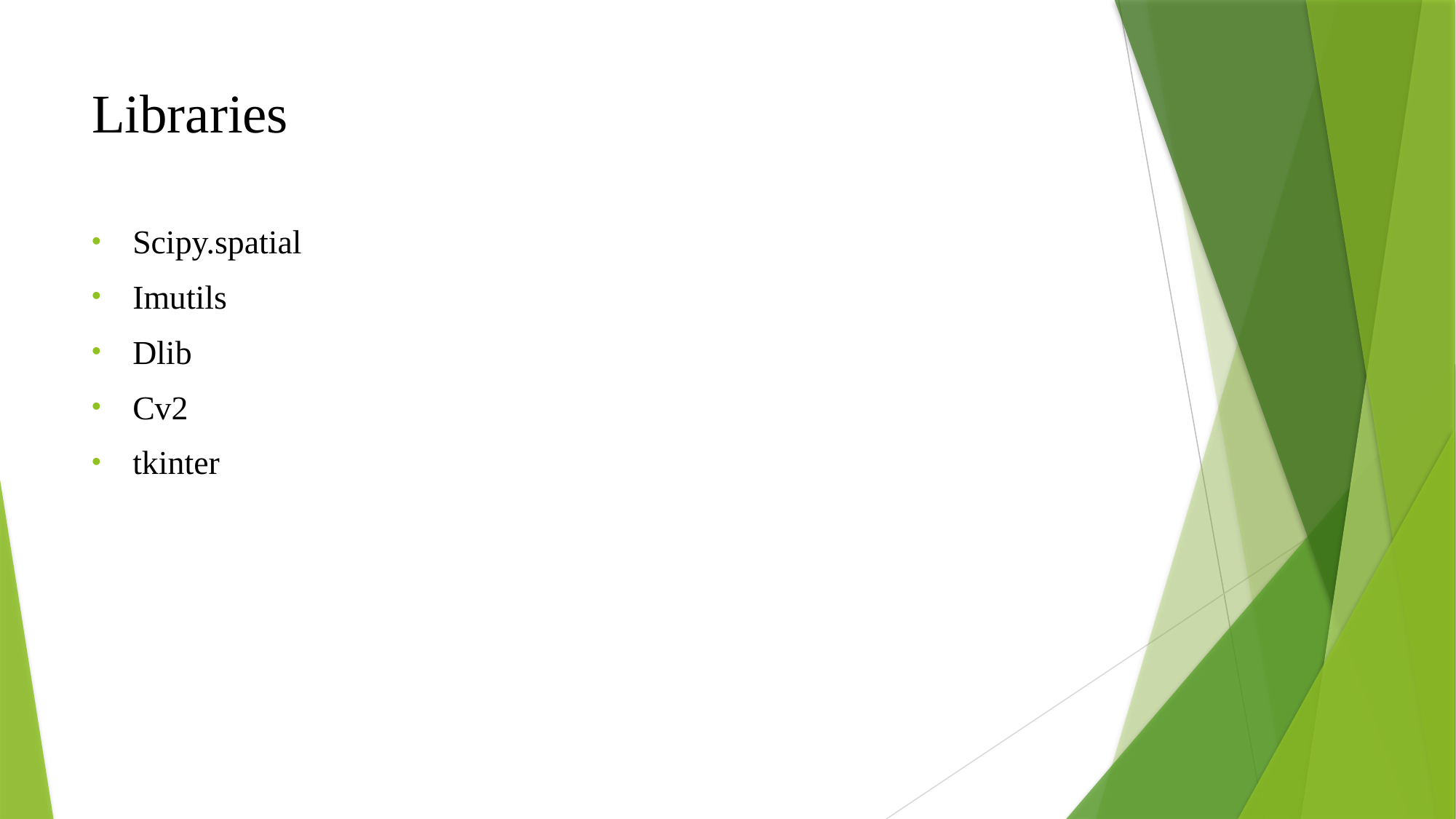

# Libraries
Scipy.spatial
Imutils
Dlib
Cv2
tkinter